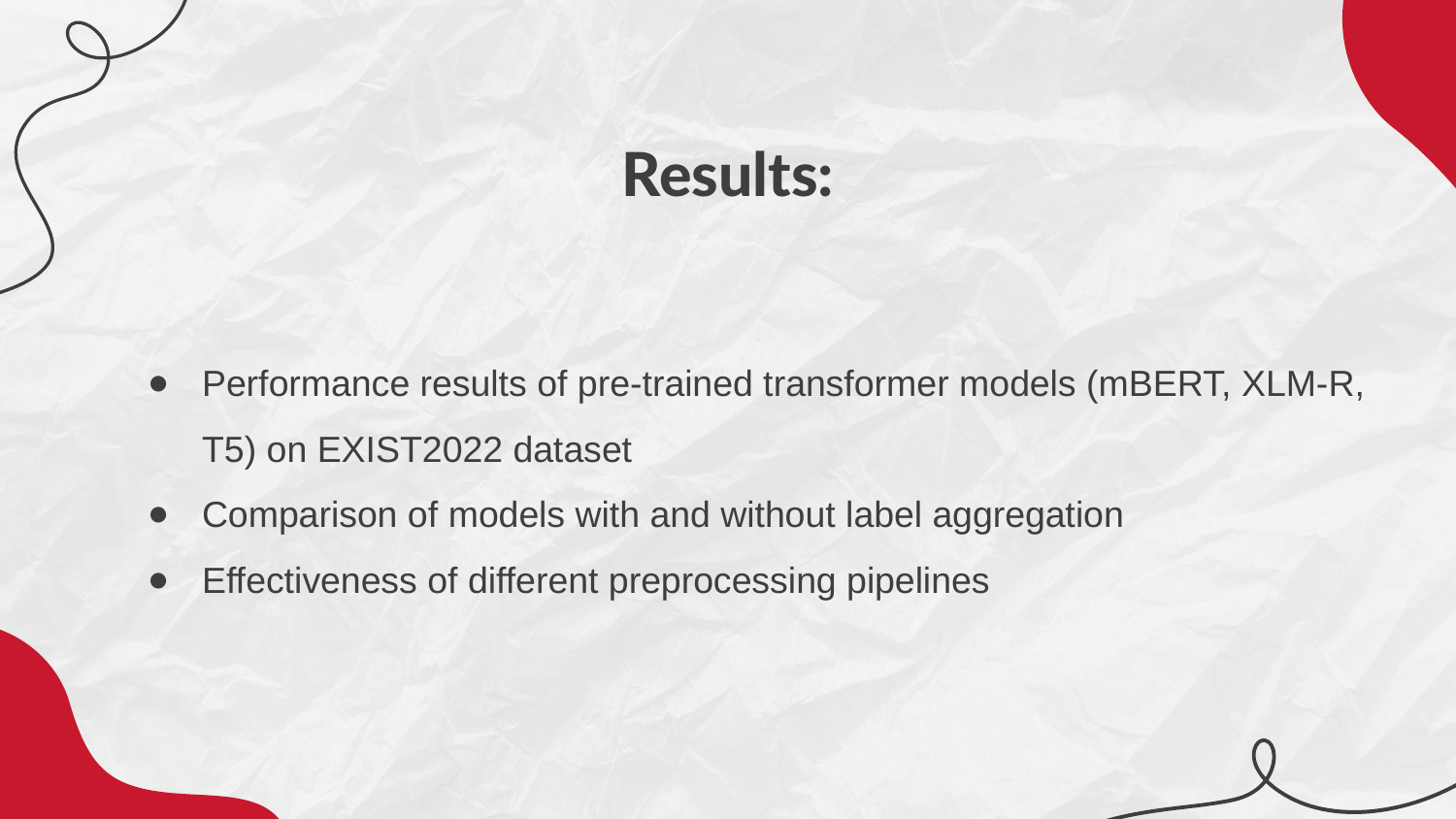

# Results:
Performance results of pre-trained transformer models (mBERT, XLM-R, T5) on EXIST2022 dataset
Comparison of models with and without label aggregation
Effectiveness of different preprocessing pipelines